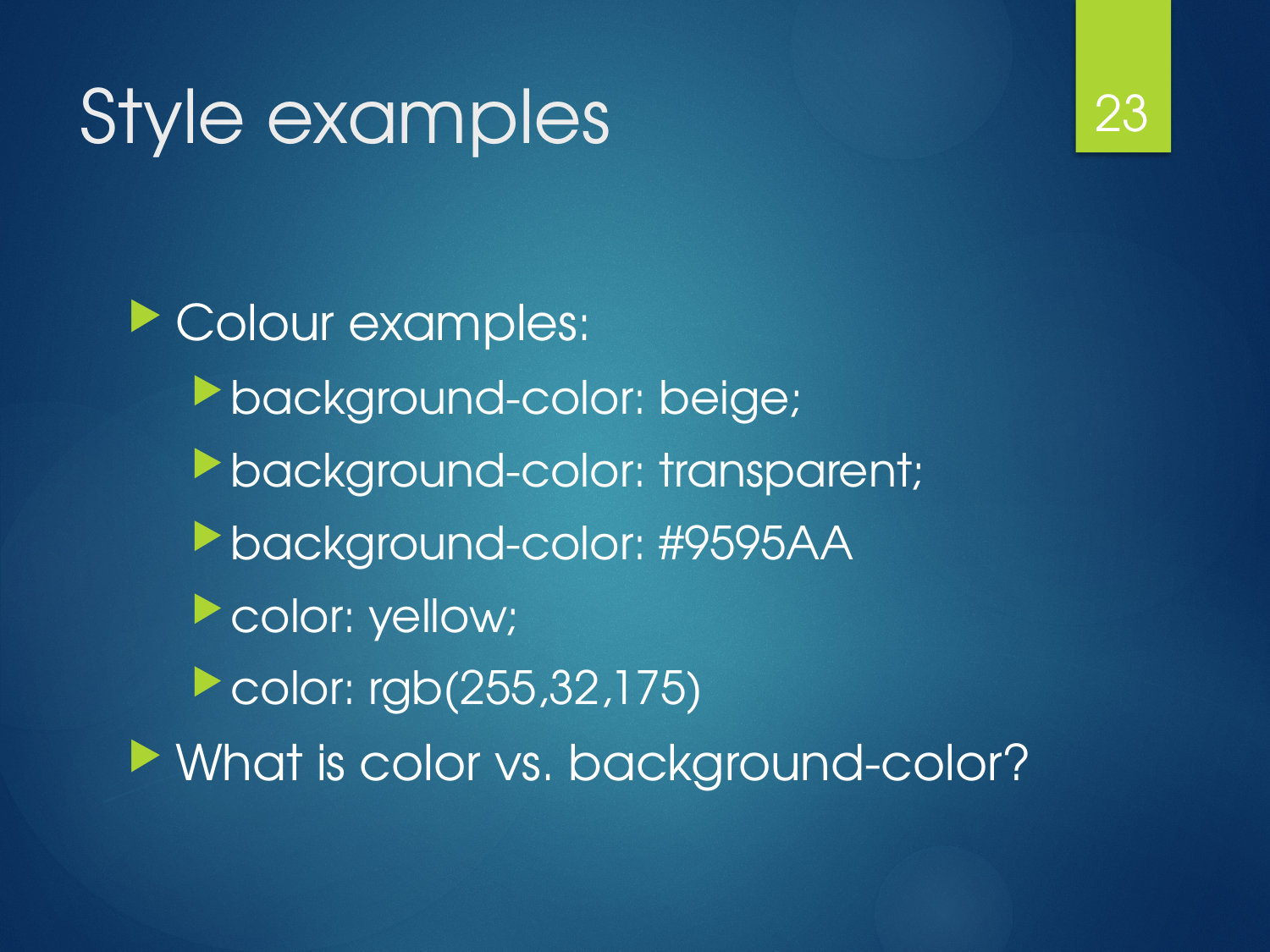

23
# Style examples
Colour examples:
background-color: beige;
background-color: transparent;
background-color: #9595AA
color: yellow;
color: rgb(255,32,175)
What is color vs. background-color?